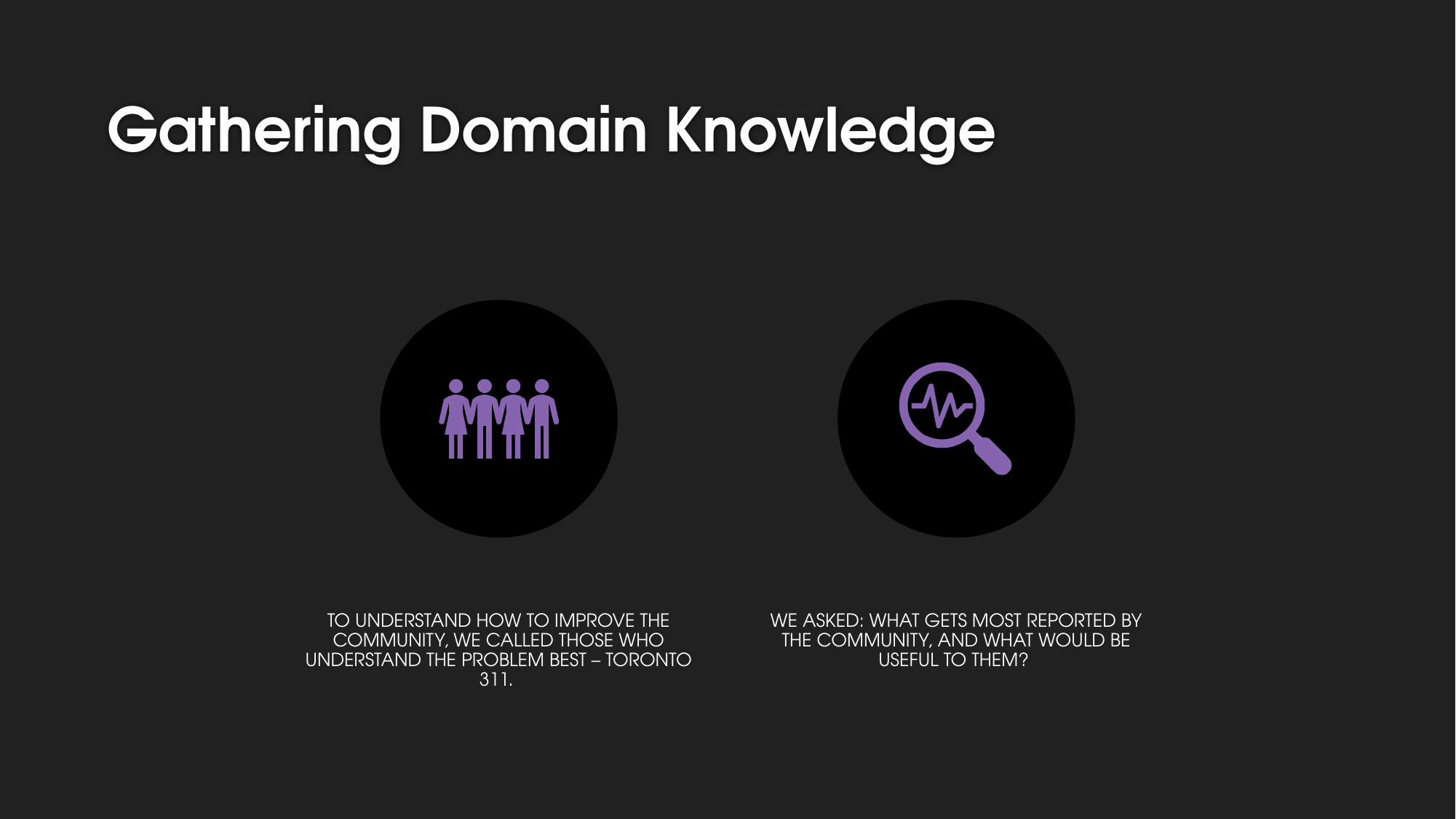

# Gathering Domain Knowledge
To understand how to improve the community, we called those who understand the problem best – Toronto 311.
We asked: What gets most reported by the community, and what would be useful to them?